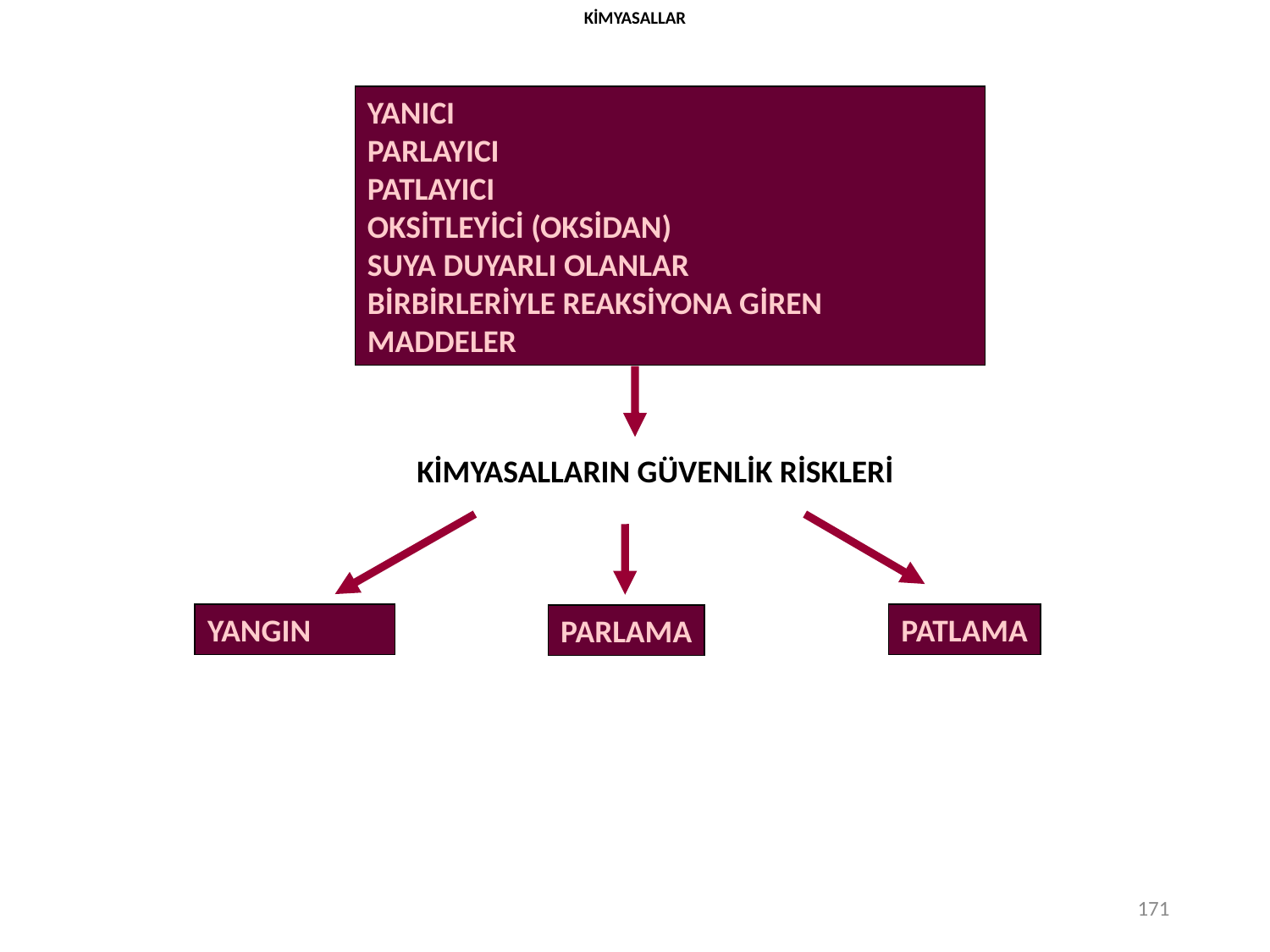

KİMYASALLAR
YANICI
PARLAYICI
PATLAYICI
OKSİTLEYİCİ (OKSİDAN)
SUYA DUYARLI OLANLAR
BİRBİRLERİYLE REAKSİYONA GİREN
MADDELER

KİMYASALLARIN GÜVENLİK RİSKLERİ

YANGIN
PATLAMA
PARLAMA
171